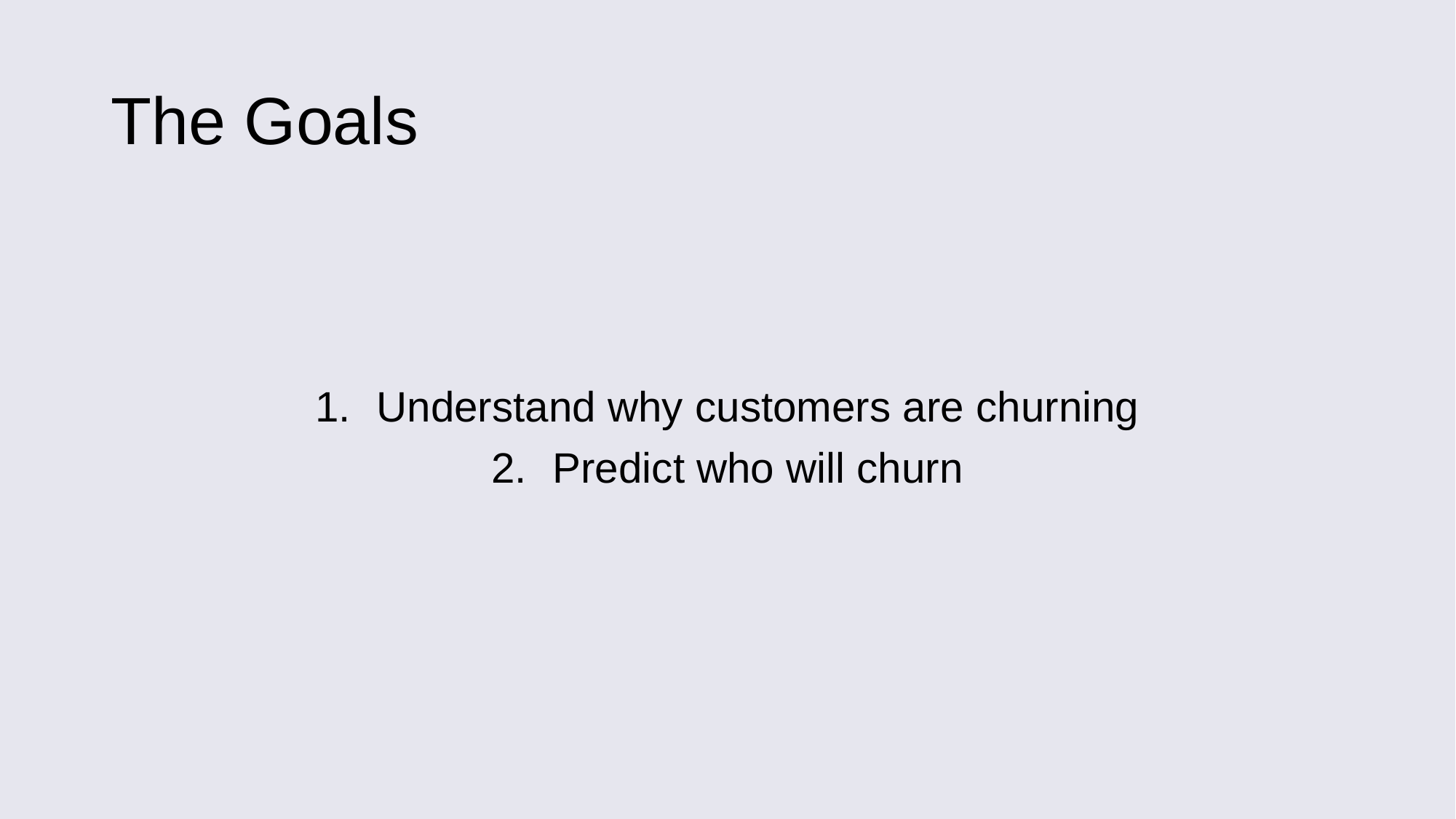

# The Goals
Understand why customers are churning
Predict who will churn